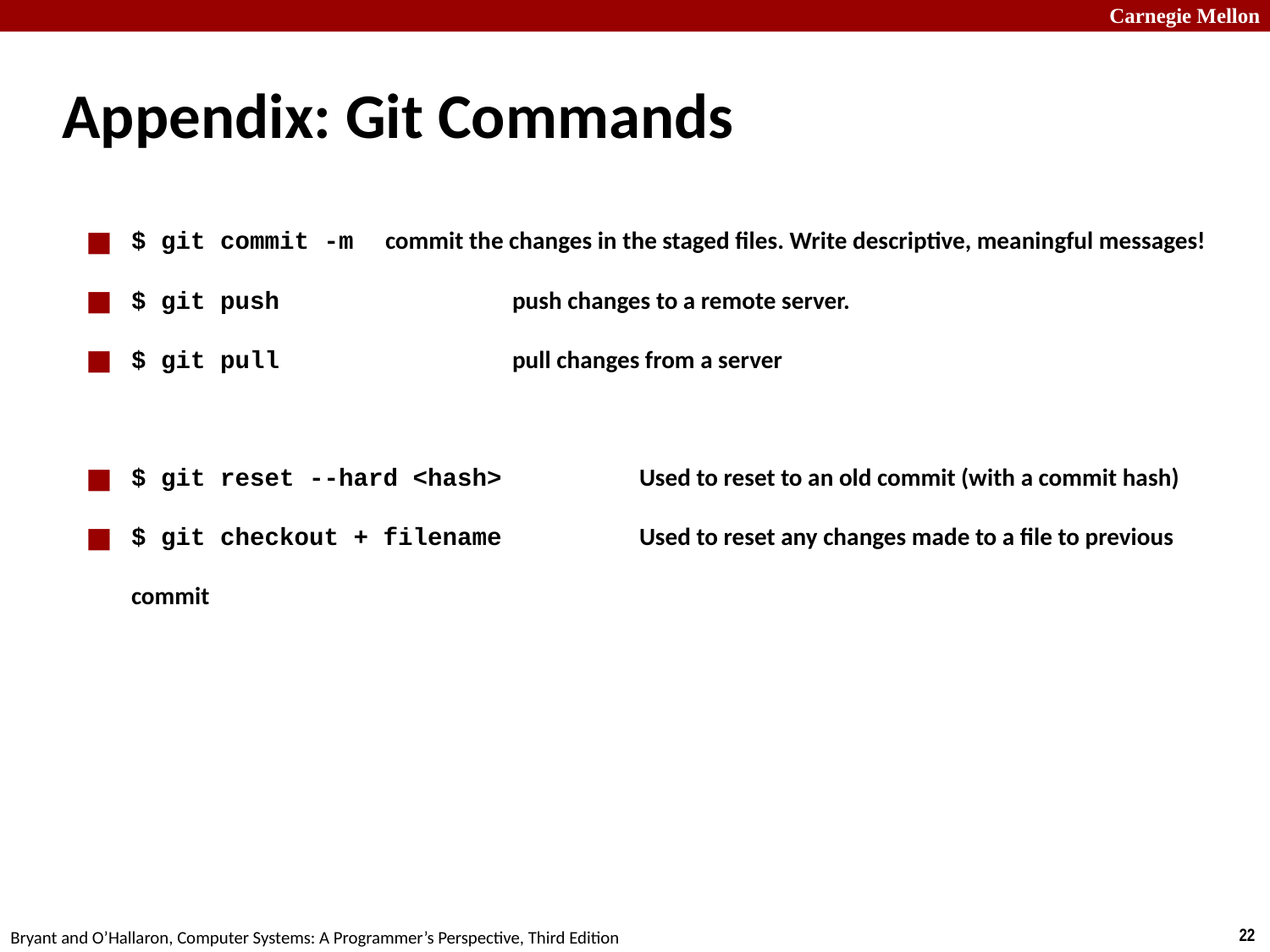

# Appendix: Git Commands
$ git commit -m 	commit the changes in the staged files. Write descriptive, meaningful messages!
$ git push 		push changes to a remote server.
$ git pull 		pull changes from a server
$ git reset --hard <hash>		Used to reset to an old commit (with a commit hash)
$ git checkout + filename		Used to reset any changes made to a file to previous commit